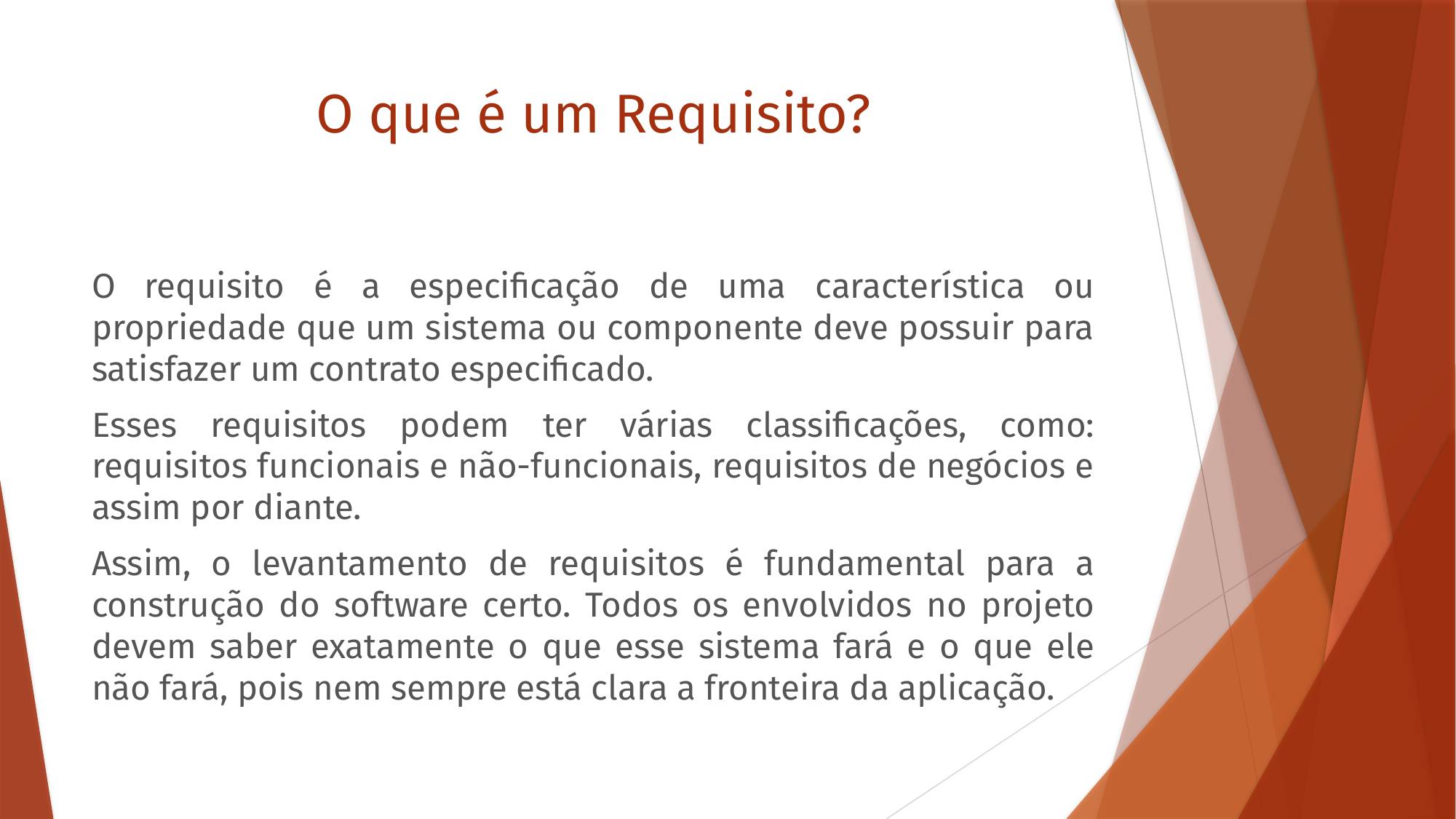

# O que é um Requisito?
O requisito é a especificação de uma característica ou propriedade que um sistema ou componente deve possuir para satisfazer um contrato especificado.
Esses requisitos podem ter várias classificações, como: requisitos funcionais e não-funcionais, requisitos de negócios e assim por diante.
Assim, o levantamento de requisitos é fundamental para a construção do software certo. Todos os envolvidos no projeto devem saber exatamente o que esse sistema fará e o que ele não fará, pois nem sempre está clara a fronteira da aplicação.